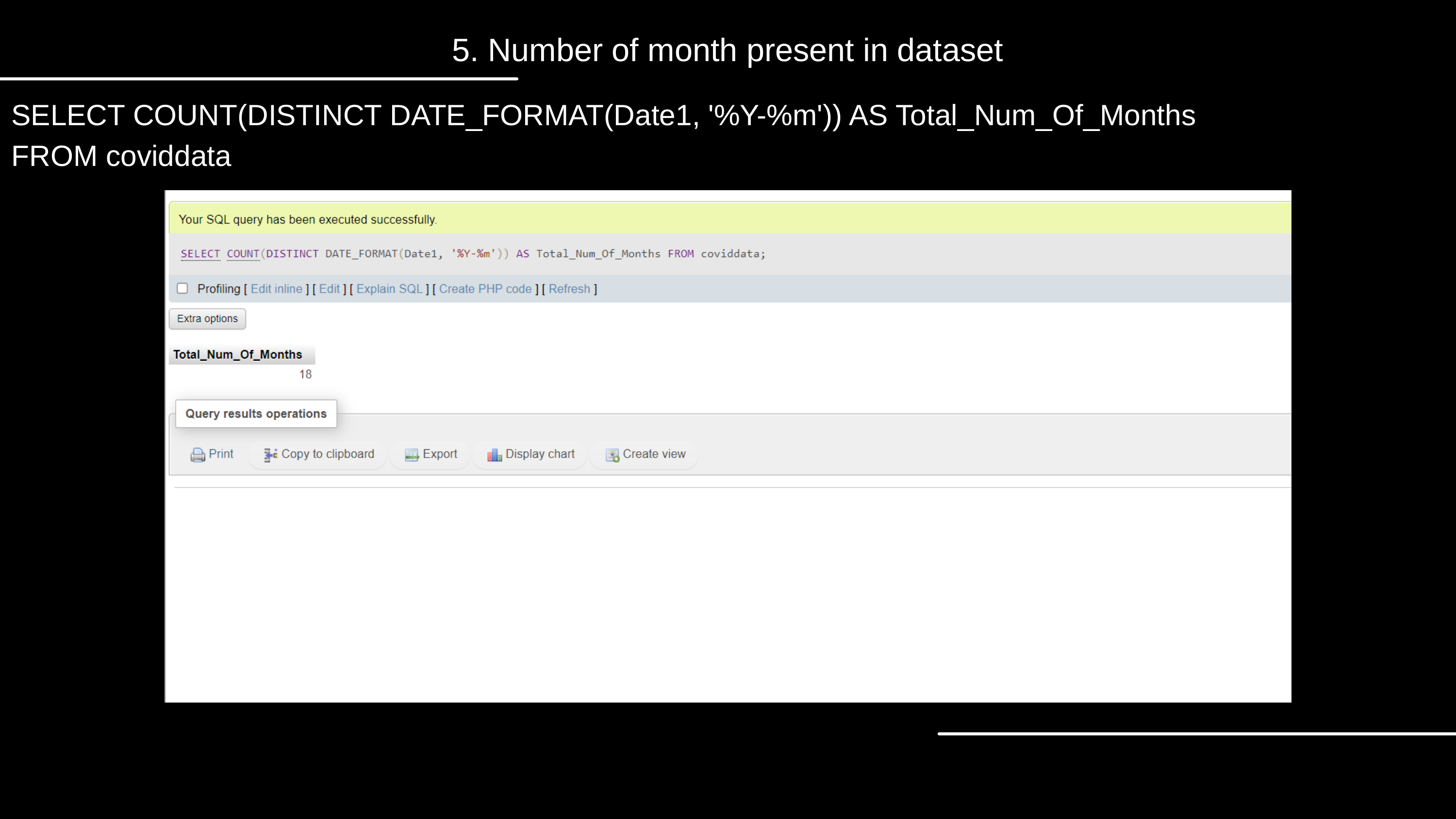

5. Number of month present in dataset

SELECT COUNT(DISTINCT DATE_FORMAT(Date1, '%Y-%m')) AS Total_Num_Of_Months
FROM coviddata